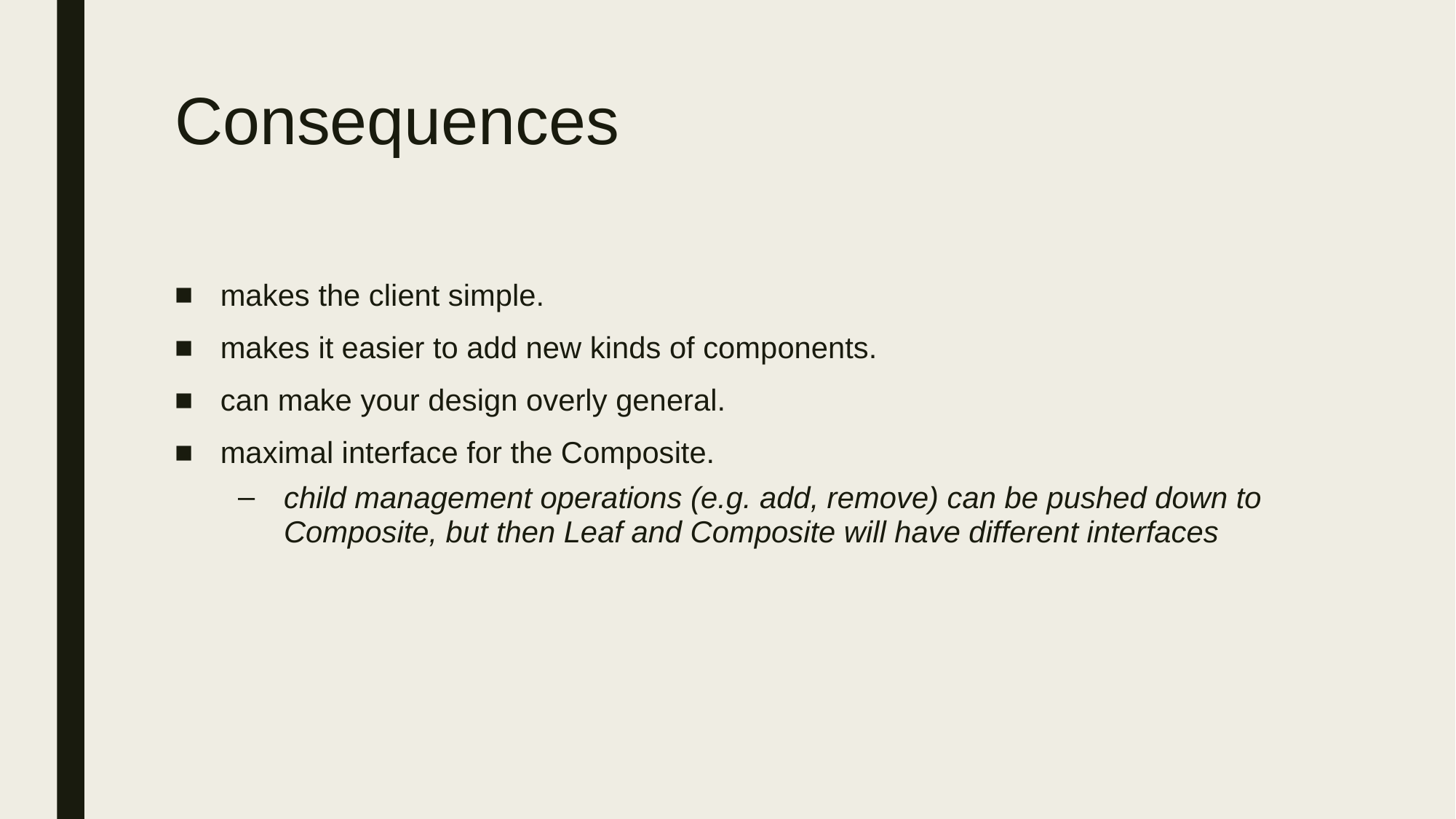

# Consequences
makes the client simple.
makes it easier to add new kinds of components.
can make your design overly general.
maximal interface for the Composite.
child management operations (e.g. add, remove) can be pushed down to Composite, but then Leaf and Composite will have different interfaces